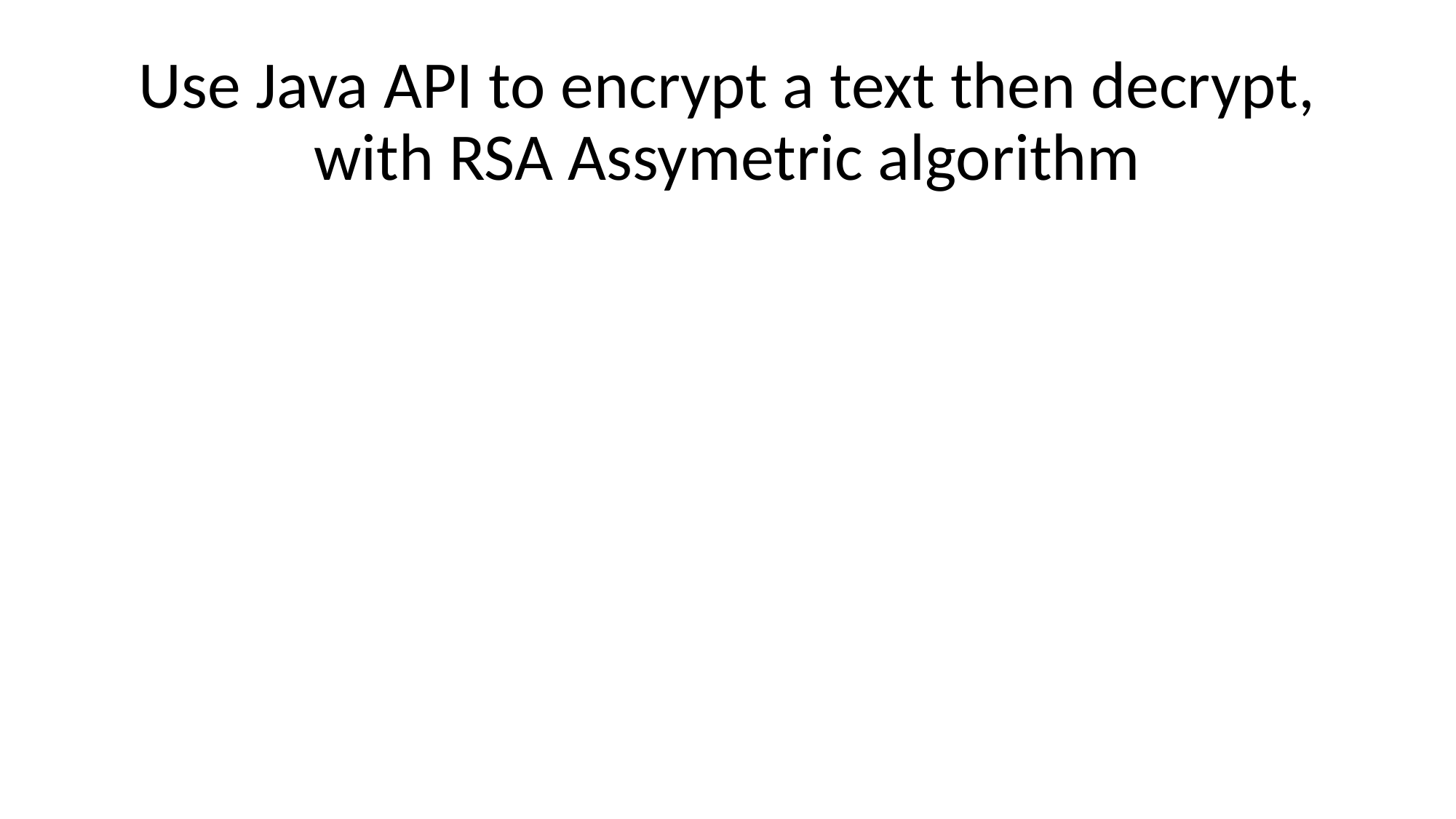

# Use Java API to encrypt a text then decrypt, with RSA Assymetric algorithm